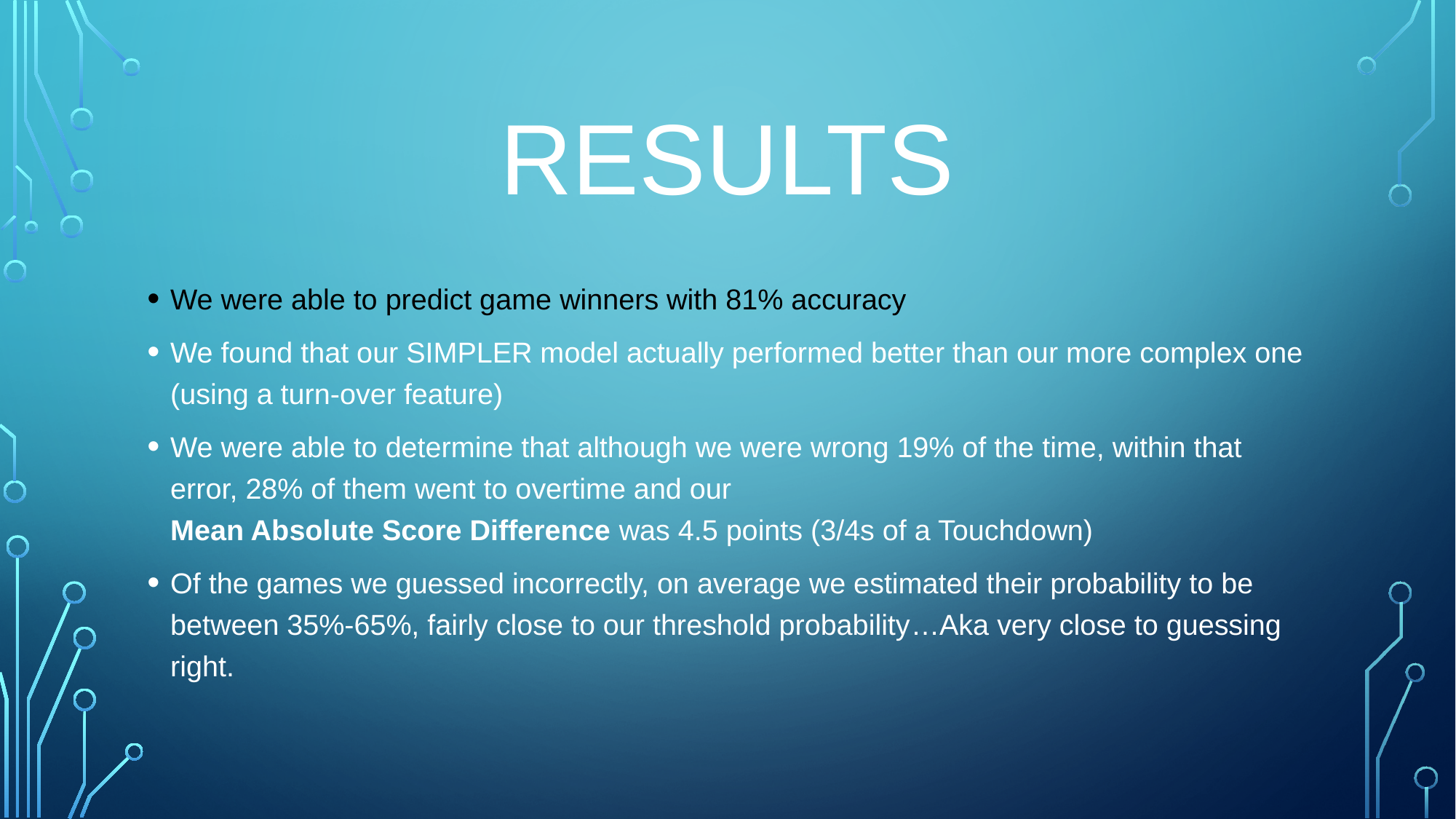

# Results
We were able to predict game winners with 81% accuracy
We found that our SIMPLER model actually performed better than our more complex one (using a turn-over feature)
We were able to determine that although we were wrong 19% of the time, within that error, 28% of them went to overtime and our
Mean Absolute Score Difference was 4.5 points (3/4s of a Touchdown)
Of the games we guessed incorrectly, on average we estimated their probability to be between 35%-65%, fairly close to our threshold probability…Aka very close to guessing right.